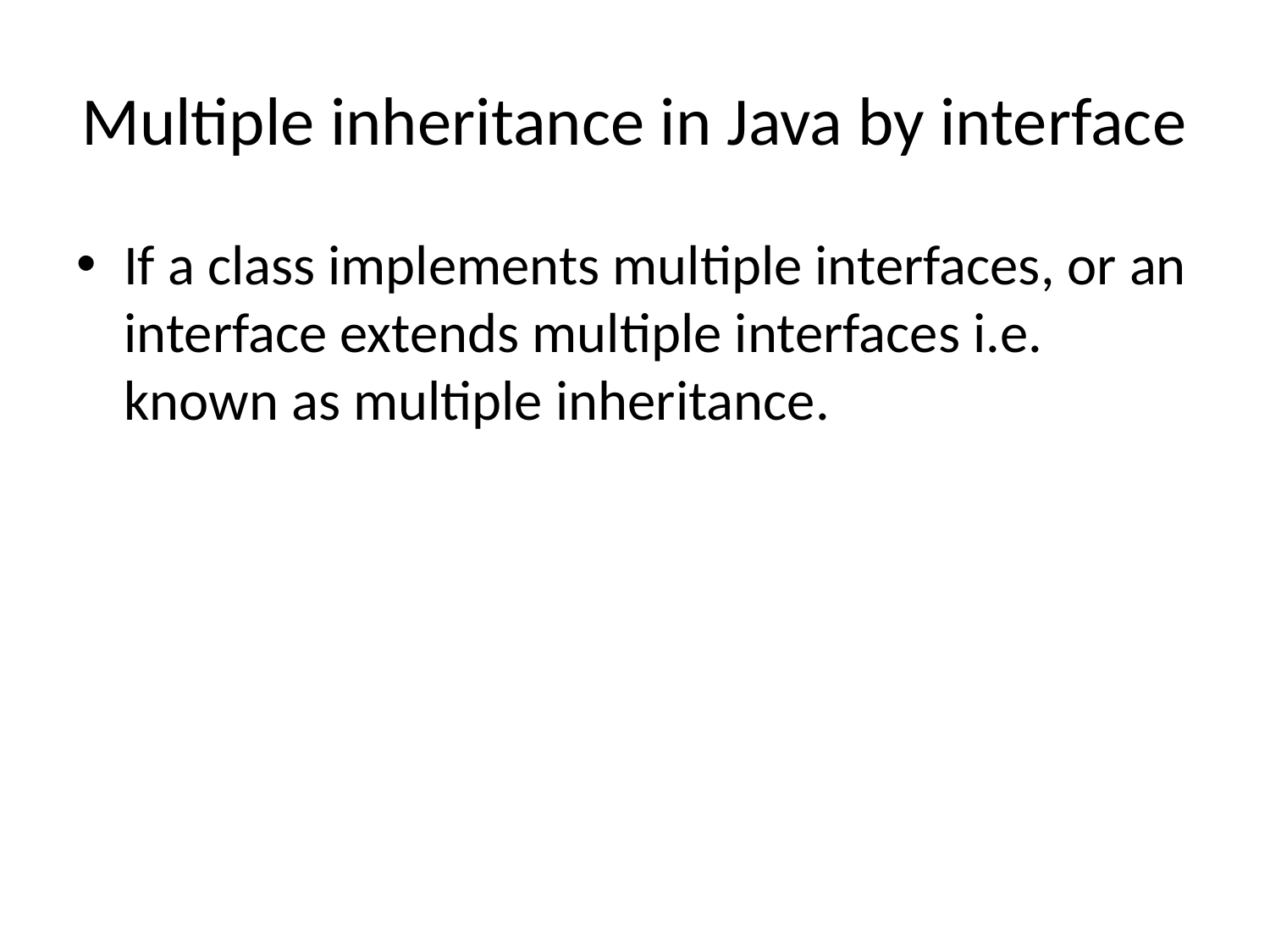

# Multiple inheritance in Java by interface
If a class implements multiple interfaces, or an interface extends multiple interfaces i.e. known as multiple inheritance.